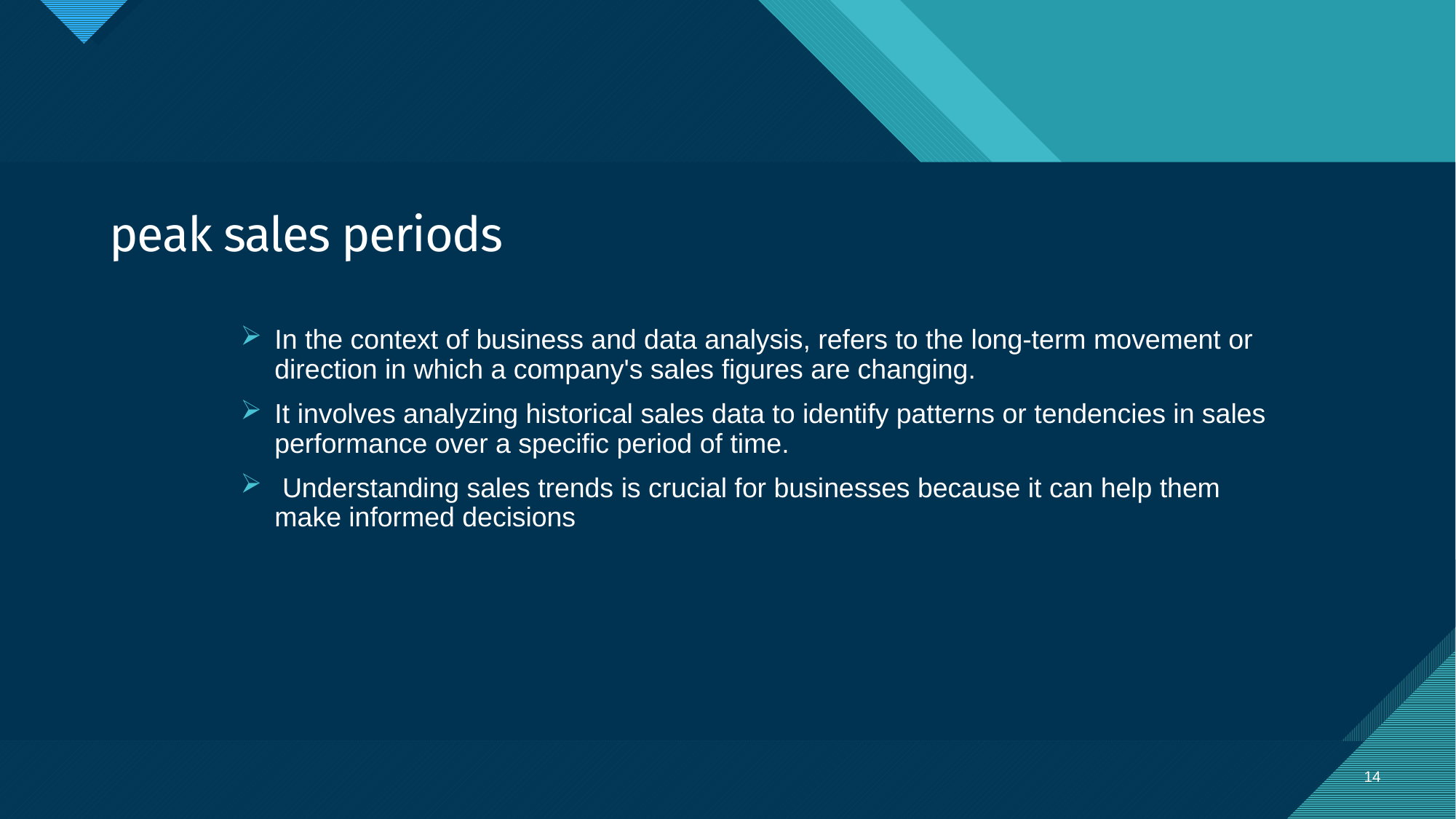

# peak sales periods
In the context of business and data analysis, refers to the long-term movement or direction in which a company's sales figures are changing.
It involves analyzing historical sales data to identify patterns or tendencies in sales performance over a specific period of time.
 Understanding sales trends is crucial for businesses because it can help them make informed decisions
14